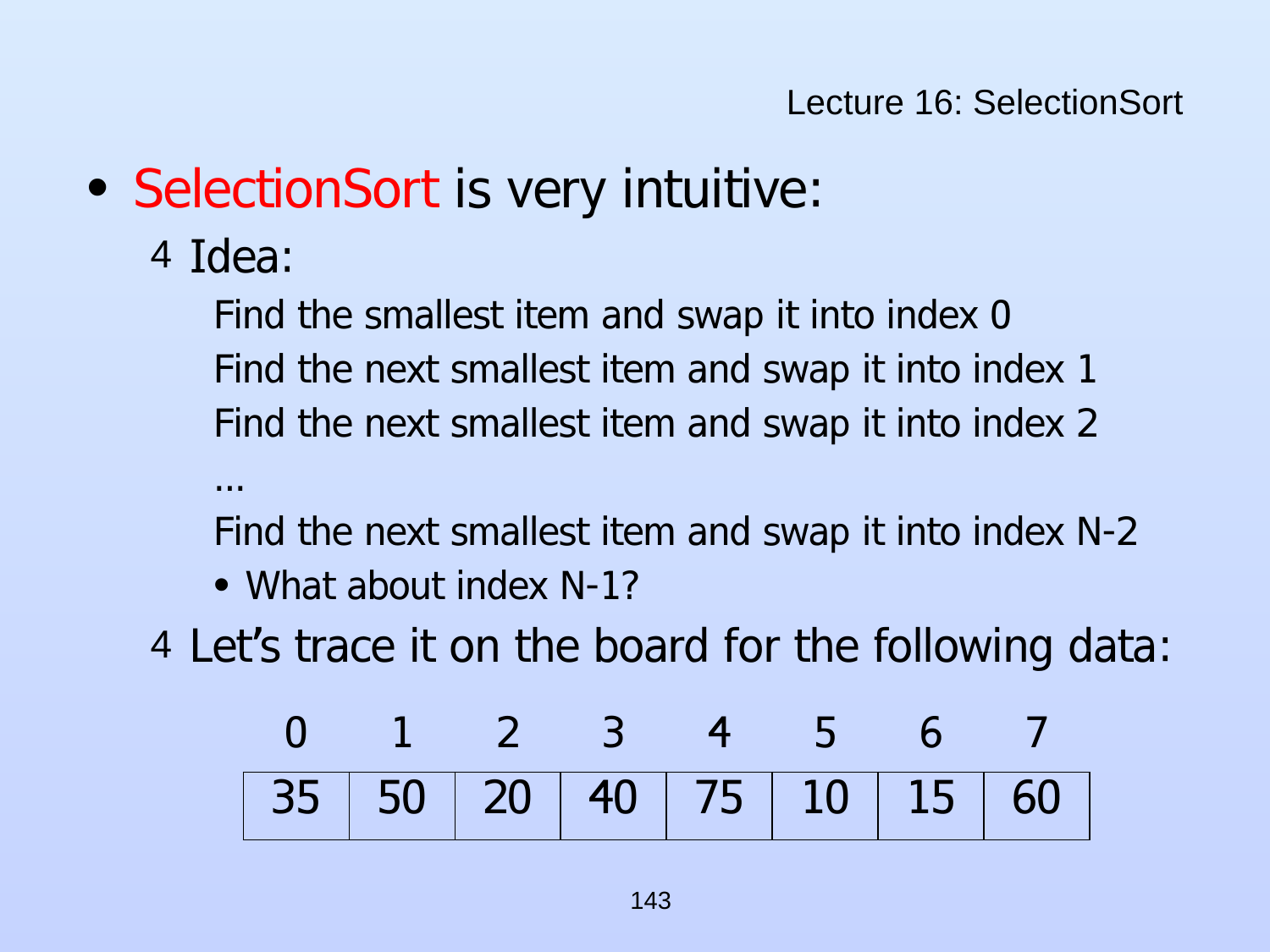

# Lecture 16: SelectionSort
SelectionSort is very intuitive:
Idea:
Find the smallest item and swap it into index 0
Find the next smallest item and swap it into index 1
Find the next smallest item and swap it into index 2
…
Find the next smallest item and swap it into index N-2
What about index N-1?
Let’s trace it on the board for the following data:

| 0 | 1 | 2 | 3 | 4 | 5 | 6 | 7 |
| --- | --- | --- | --- | --- | --- | --- | --- |
| 35 | 50 | 20 | 40 | 75 | 10 | 15 | 60 |
143